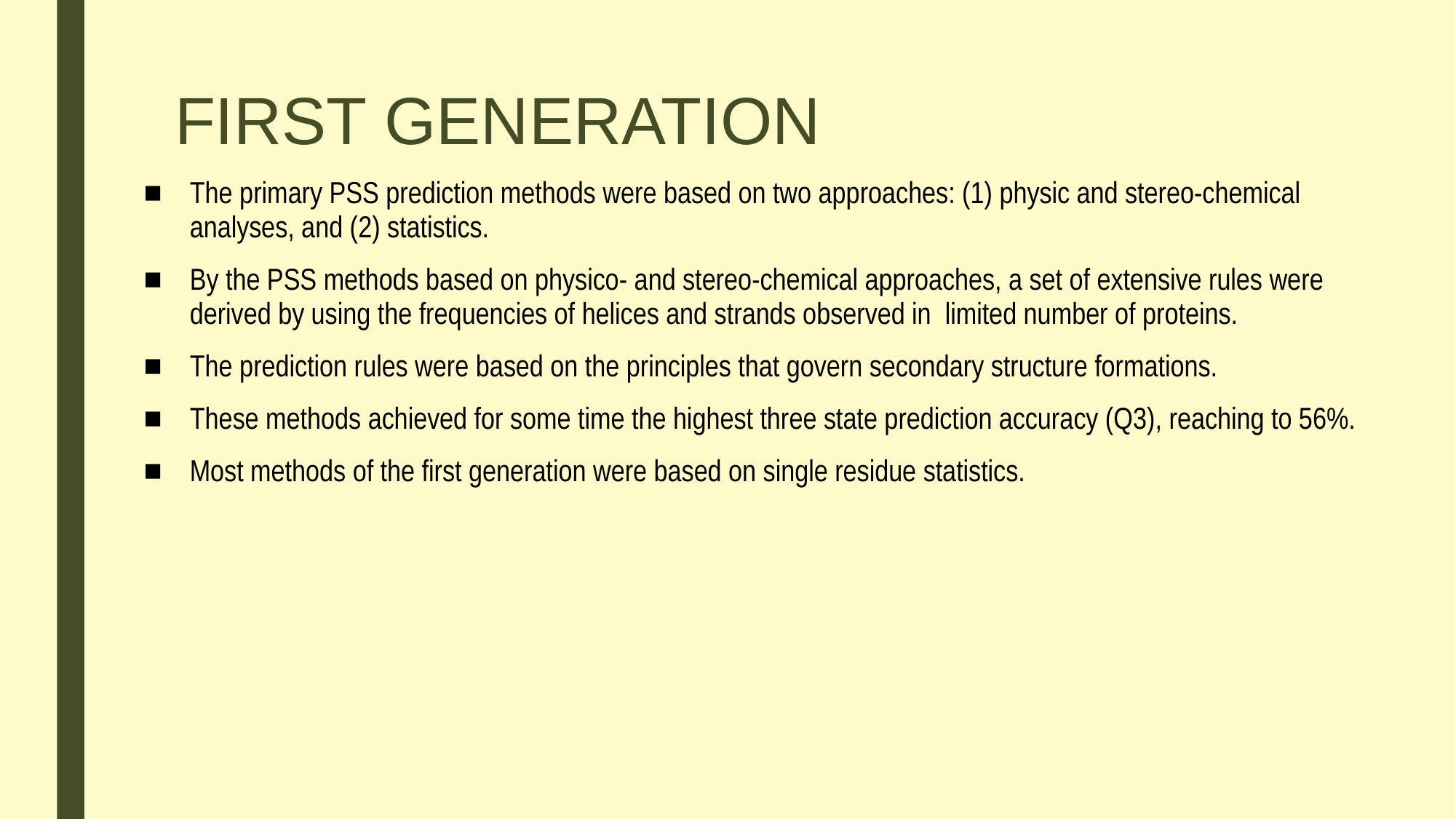

# FIRST GENERATION
The primary PSS prediction methods were based on two approaches: (1) physic and stereo-chemical analyses, and (2) statistics.
By the PSS methods based on physico- and stereo-chemical approaches, a set of extensive rules were derived by using the frequencies of helices and strands observed in  limited number of proteins.
The prediction rules were based on the principles that govern secondary structure formations.
These methods achieved for some time the highest three state prediction accuracy (Q3), reaching to 56%.
Most methods of the first generation were based on single residue statistics.